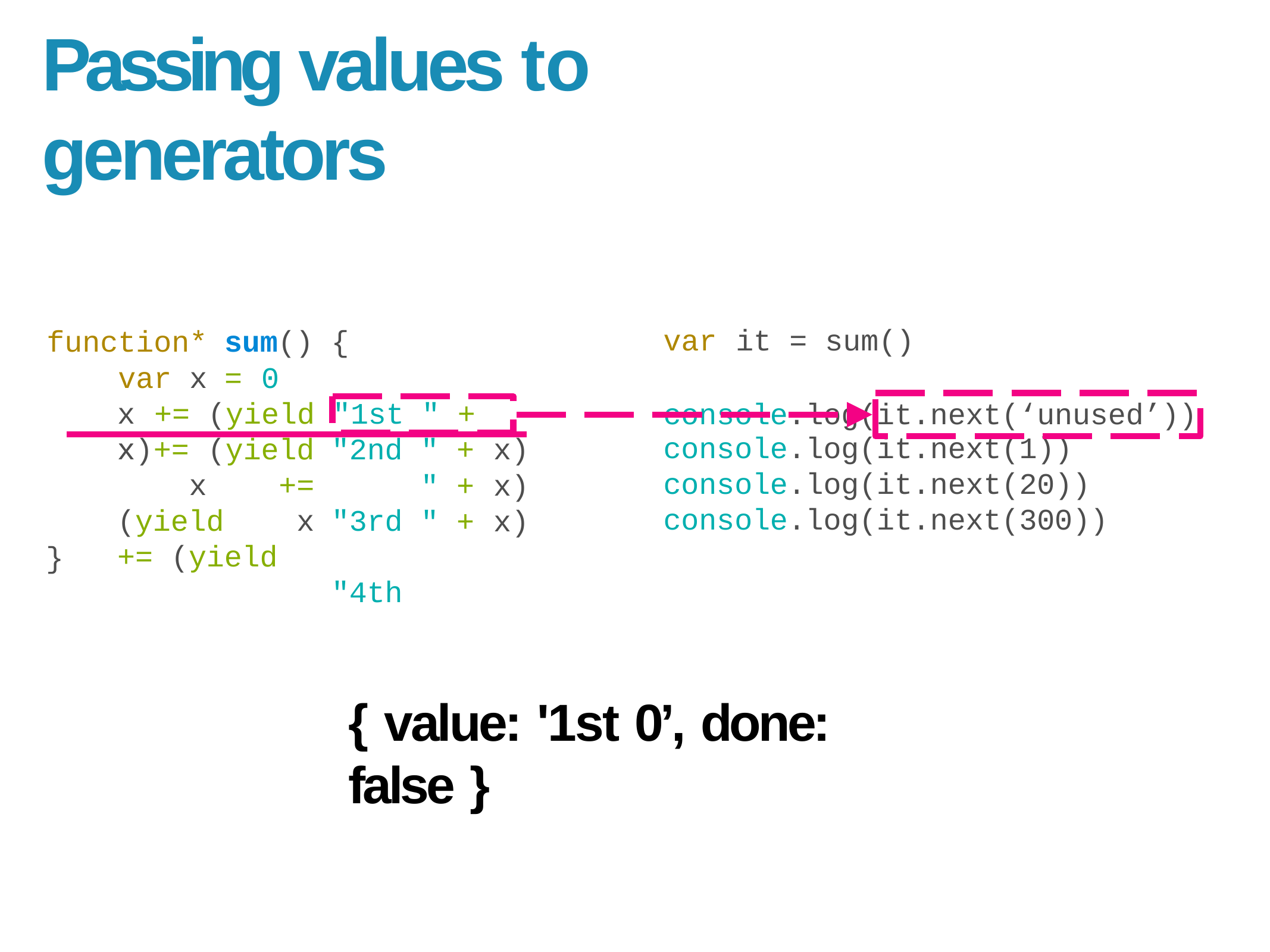

# Passing values to generators
var	it = sum()

console.log(it.next(‘unused’))
function*
var	x
sum() {
=	0

x	+=	(yield	"1st " +	x)
console.log(it.next(1))  console.log(it.next(20))  console.log(it.next(300))
x += (yield  x += (yield  x += (yield
"2nd  "3rd  "4th
" +	x)
" +	x)
" +	x)
}
{ value: '1st 0’, done: false }